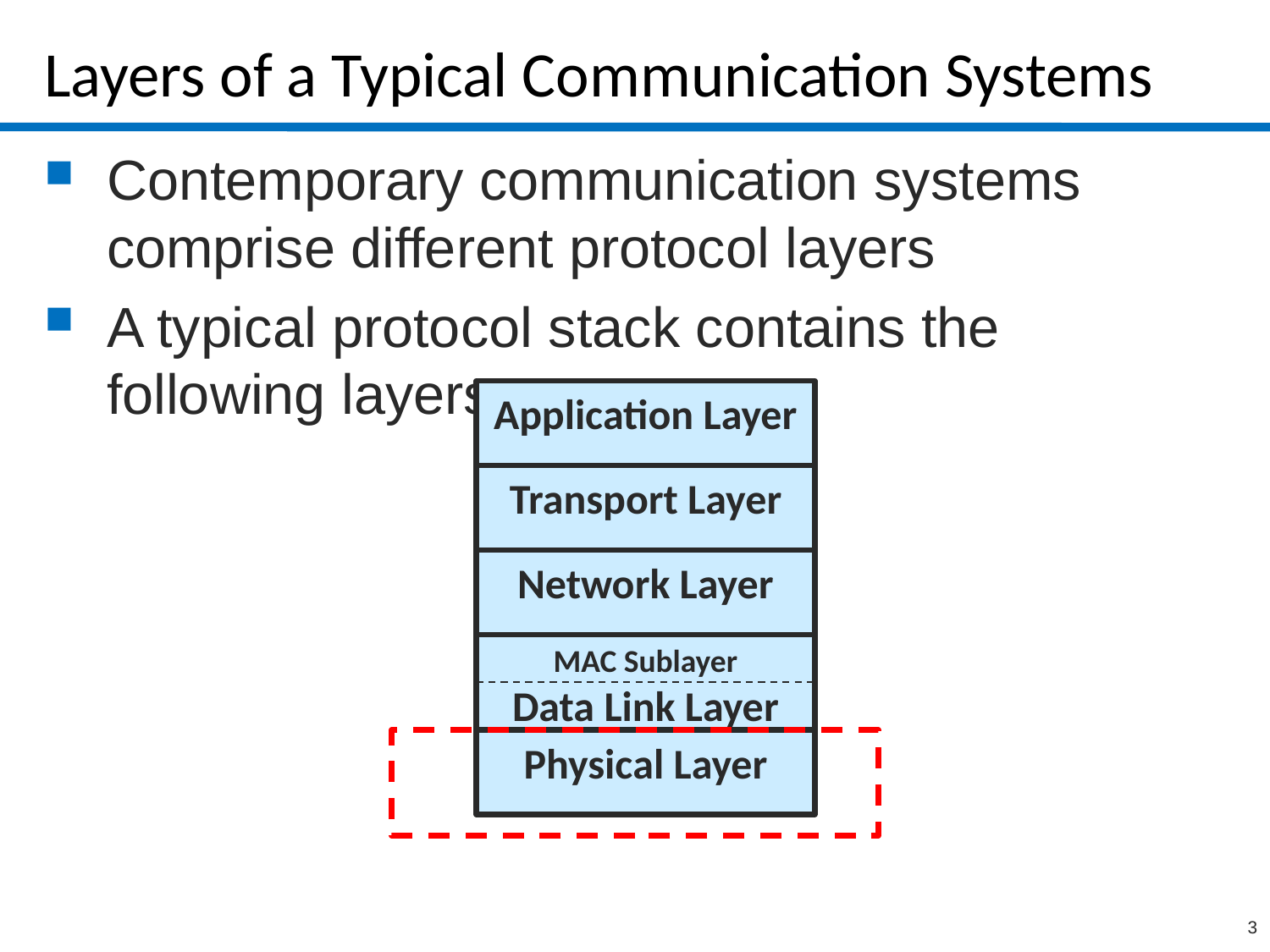

# Layers of a Typical Communication Systems
Contemporary communication systems comprise different protocol layers
A typical protocol stack contains the following layers

Application Layer
Transport Layer
Network Layer
MAC Sublayer
Data Link Layer

Physical Layer
3